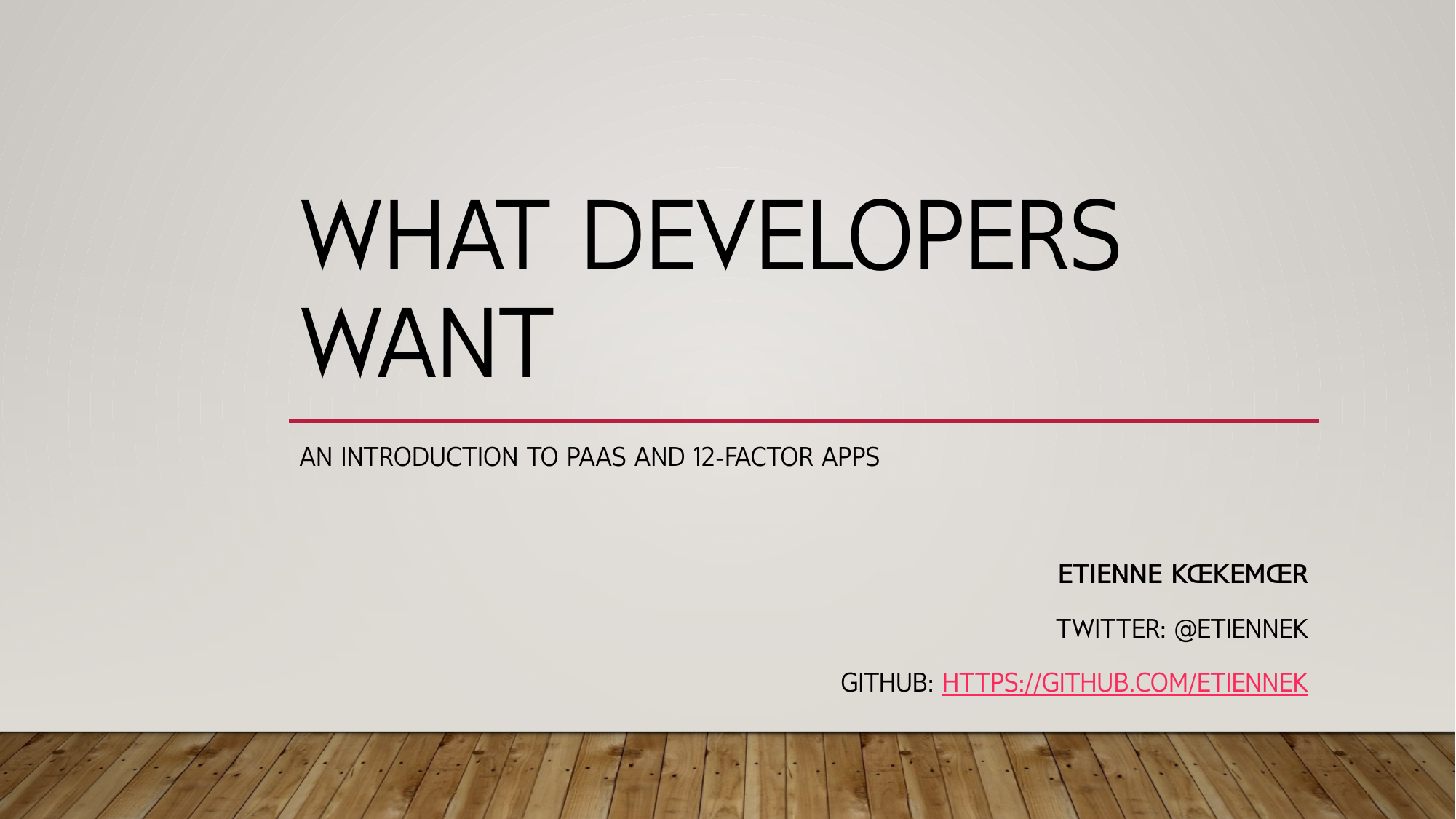

# What Developers Want
An Introduction to PaaS and 12-Factor Apps
Etienne Koekemoer
Twitter: @EtienneK
Github: https://github.com/EtienneK